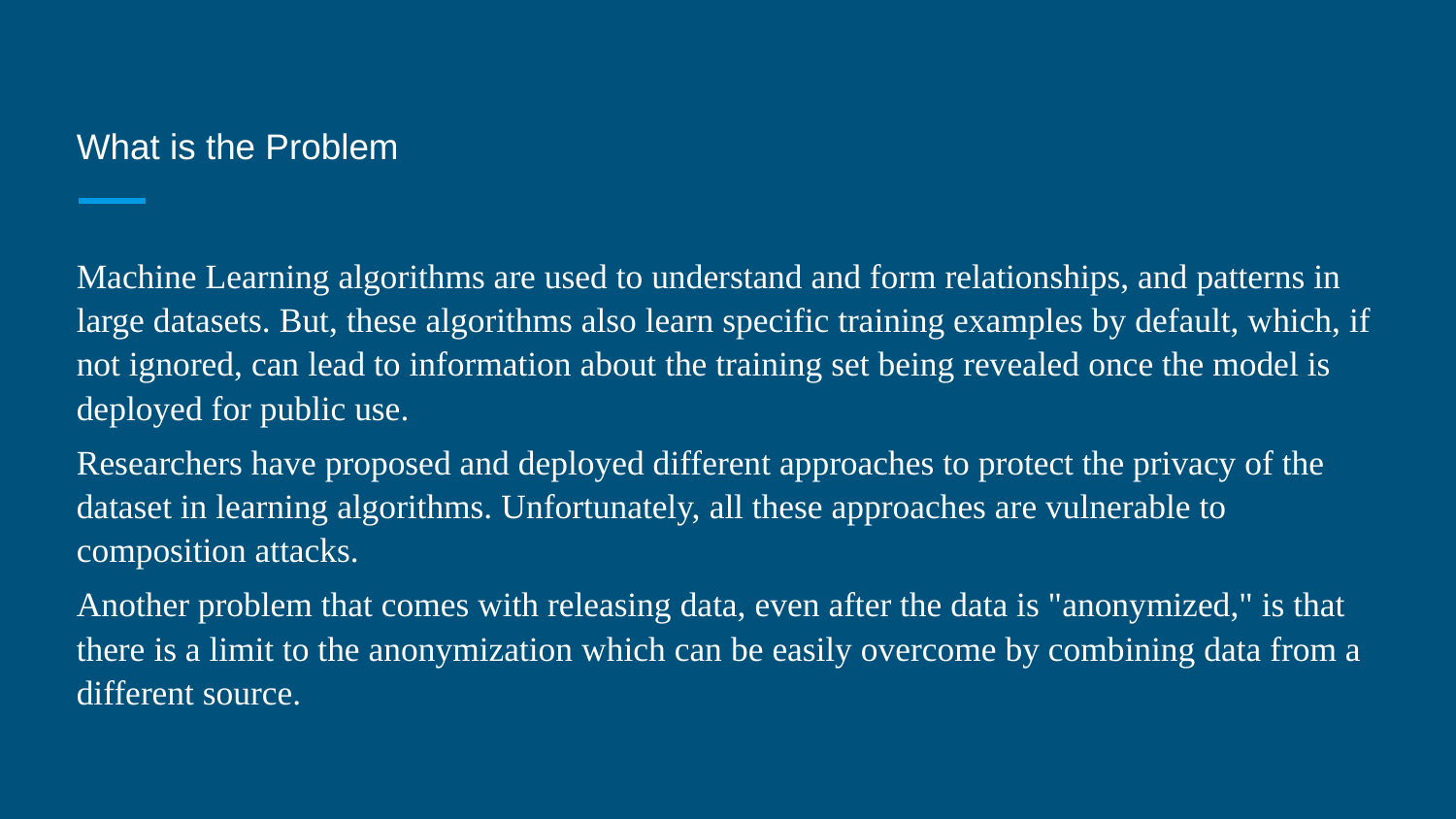

# What is the Problem
Machine Learning algorithms are used to understand and form relationships, and patterns in large datasets. But, these algorithms also learn specific training examples by default, which, if not ignored, can lead to information about the training set being revealed once the model is deployed for public use.
Researchers have proposed and deployed different approaches to protect the privacy of the dataset in learning algorithms. Unfortunately, all these approaches are vulnerable to composition attacks.
Another problem that comes with releasing data, even after the data is "anonymized," is that there is a limit to the anonymization which can be easily overcome by combining data from a different source.